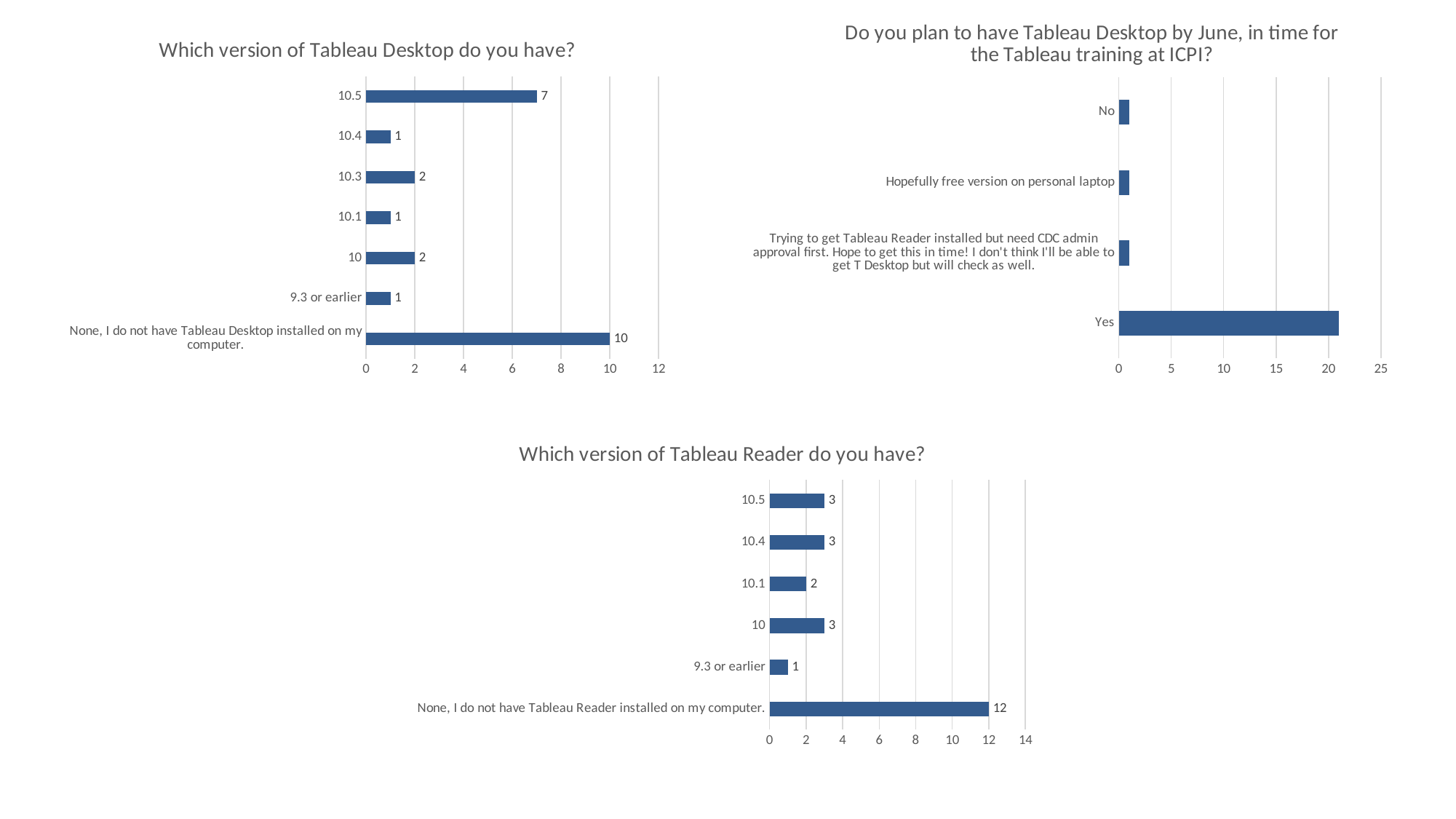

### Chart: Do you plan to have Tableau Desktop by June, in time for the Tableau training at ICPI?

| Category | Total |
|---|---|
| Yes | 21.0 |
| Trying to get Tableau Reader installed but need CDC admin approval first. Hope to get this in time! I don't think I'll be able to get T Desktop but will check as well. | 1.0 |
| Hopefully free version on personal laptop | 1.0 |
| No | 1.0 |

### Chart: Which version of Tableau Desktop do you have?

| Category | Total |
|---|---|
| None, I do not have Tableau Desktop installed on my computer. | 10.0 |
| 9.3 or earlier | 1.0 |
| 10 | 2.0 |
| 10.1 | 1.0 |
| 10.3 | 2.0 |
| 10.4 | 1.0 |
| 10.5 | 7.0 |

### Chart: Which version of Tableau Reader do you have?

| Category | Total |
|---|---|
| None, I do not have Tableau Reader installed on my computer. | 12.0 |
| 9.3 or earlier | 1.0 |
| 10 | 3.0 |
| 10.1 | 2.0 |
| 10.4 | 3.0 |
| 10.5 | 3.0 |